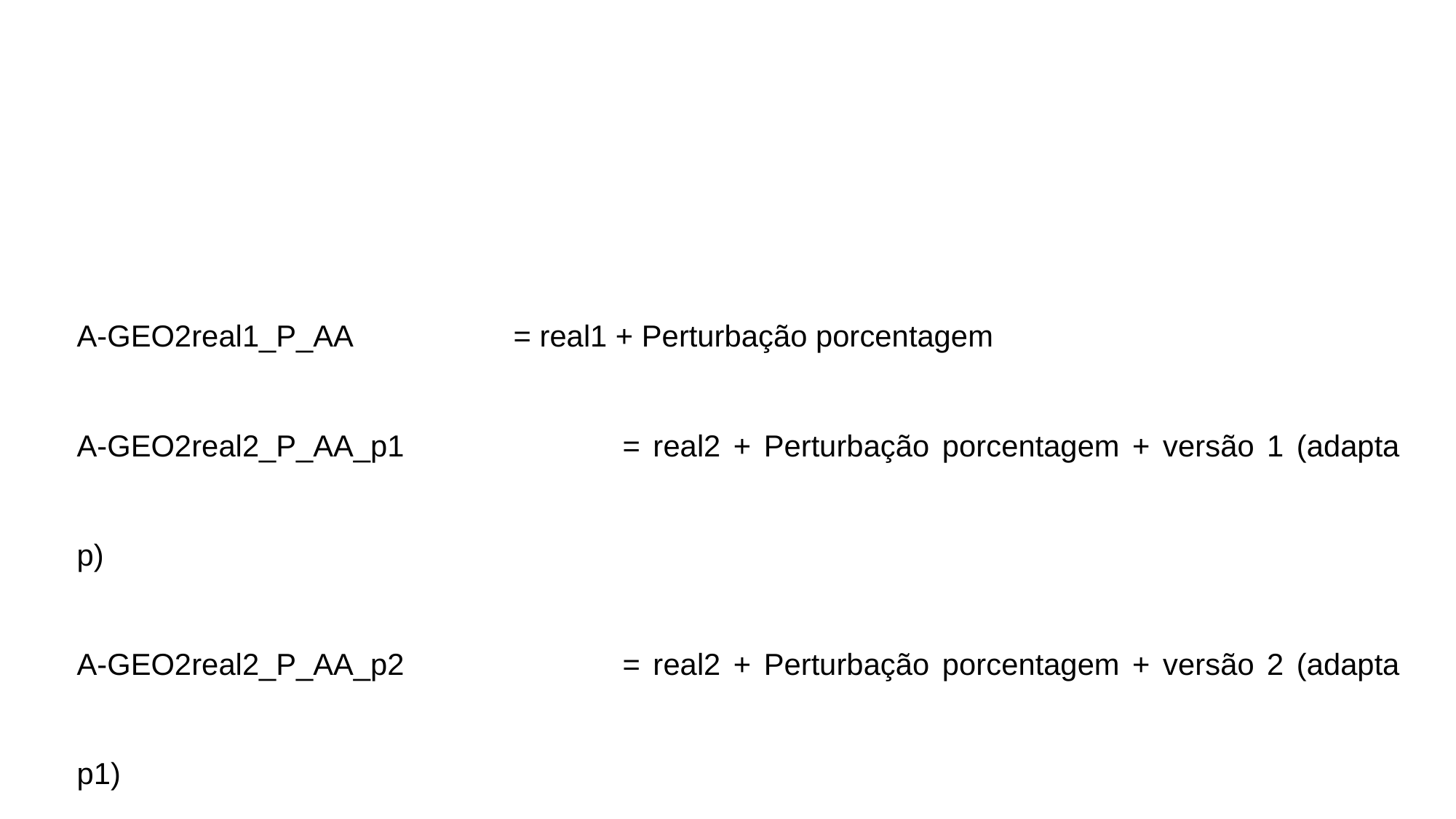

A-GEO2real1_P_AA		= real1 + Perturbação porcentagem
A-GEO2real2_P_AA_p1		= real2 + Perturbação porcentagem + versão 1 (adapta p)
A-GEO2real2_P_AA_p2		= real2 + Perturbação porcentagem + versão 2 (adapta p1)